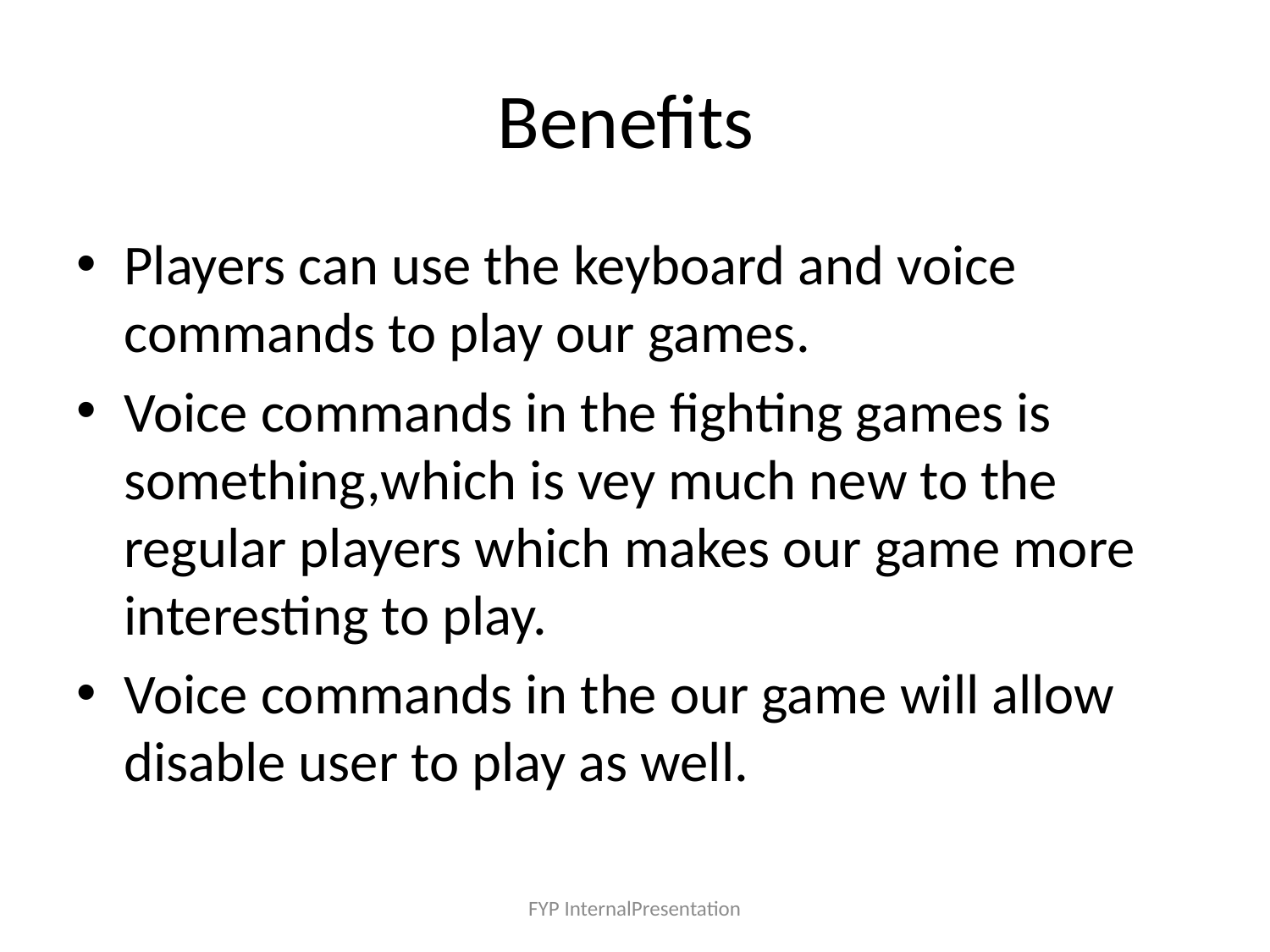

# Benefits
Players can use the keyboard and voice commands to play our games.
Voice commands in the fighting games is something,which is vey much new to the regular players which makes our game more interesting to play.
Voice commands in the our game will allow disable user to play as well.

FYP InternalPresentation
12